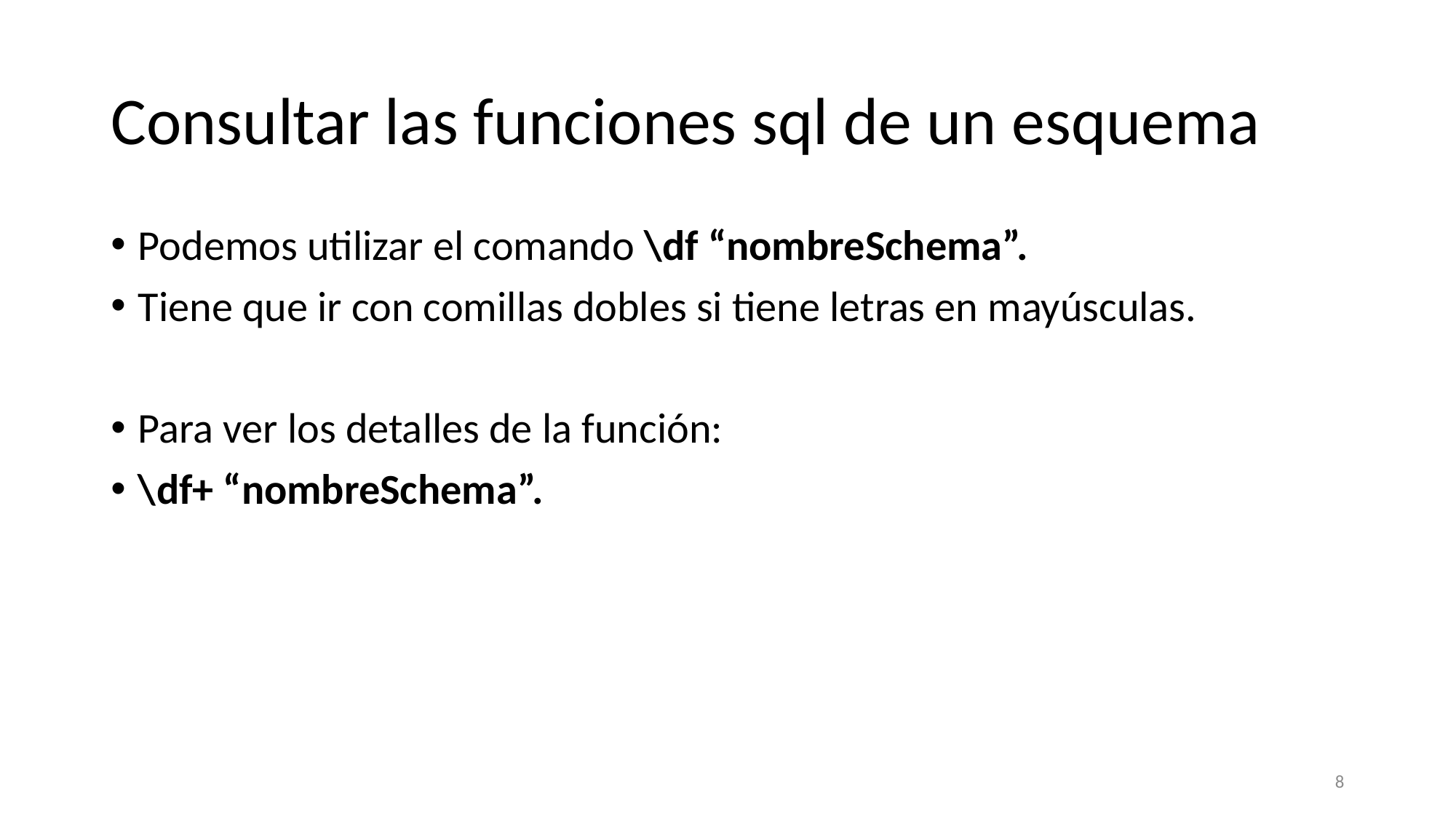

# Consultar las funciones sql de un esquema
Podemos utilizar el comando \df “nombreSchema”.
Tiene que ir con comillas dobles si tiene letras en mayúsculas.

Para ver los detalles de la función:
\df+ “nombreSchema”.
8